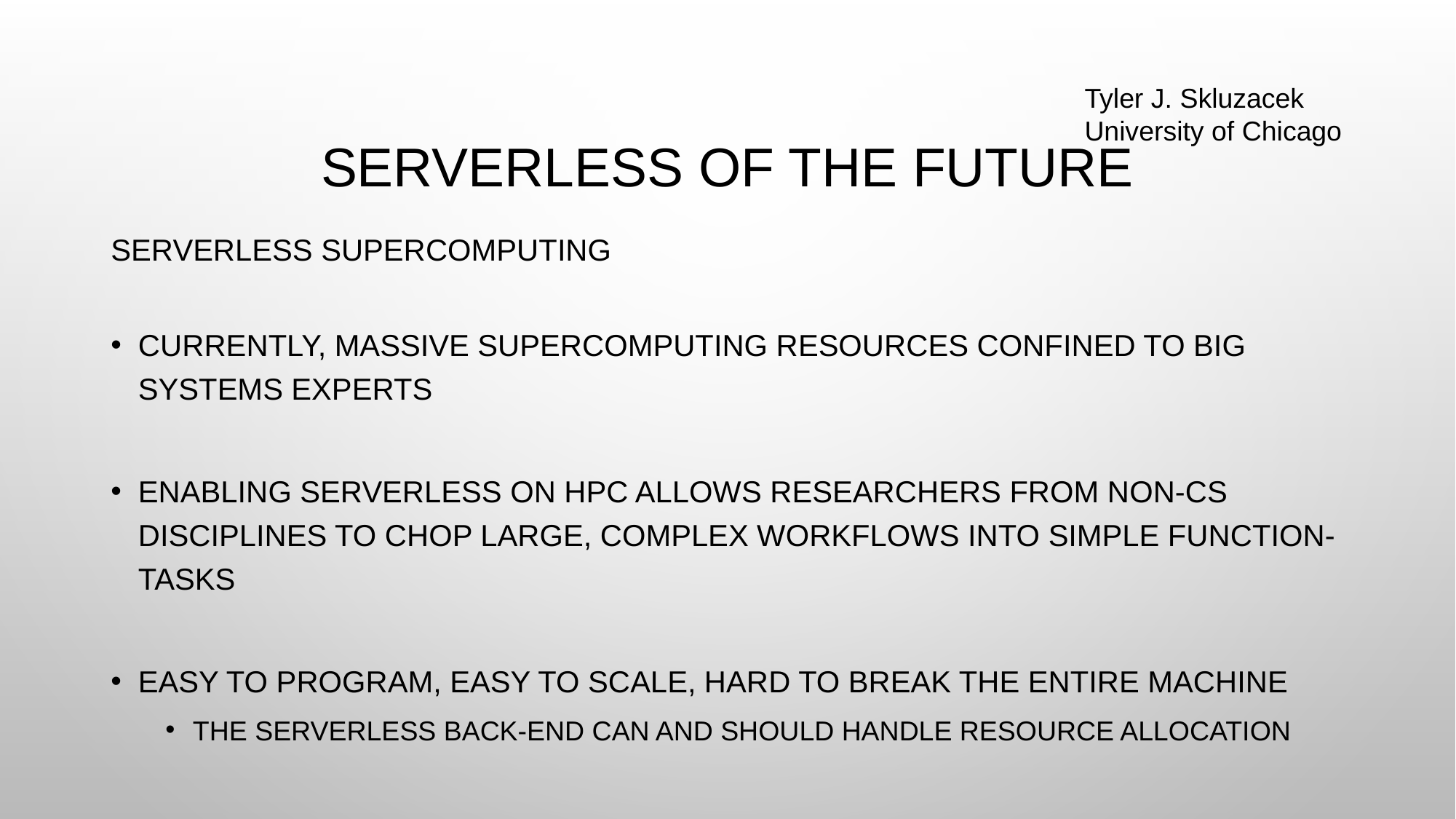

# Serverless of the Future
Tyler J. Skluzacek
University of Chicago
Serverless supercomputing
Currently, Massive supercomputing resources confined to big systems experts
Enabling serverless on HPC allows researchers from non-CS disciplines to chop large, complex workflows into simple function-tasks
Easy to program, easy to scale, hard to break the entire machine
The serverless back-end can and should handle resource allocation